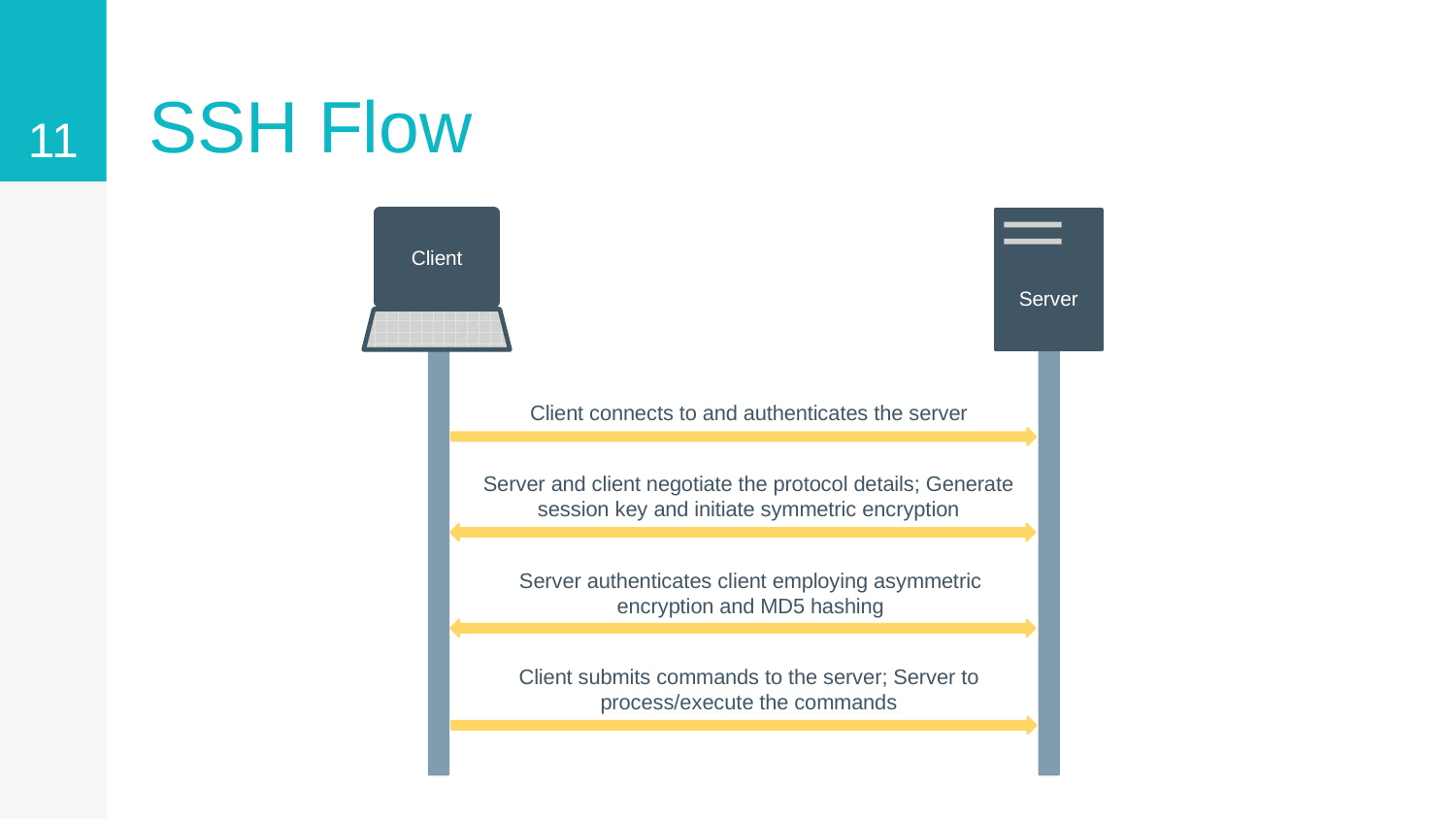

11
# SSH Flow

Server

Client

Client connects to and authenticates the server

Server and client negotiate the protocol details; Generate session key and initiate symmetric encryption

Server authenticates client employing asymmetric encryption and MD5 hashing

Client submits commands to the server; Server to process/execute the commands